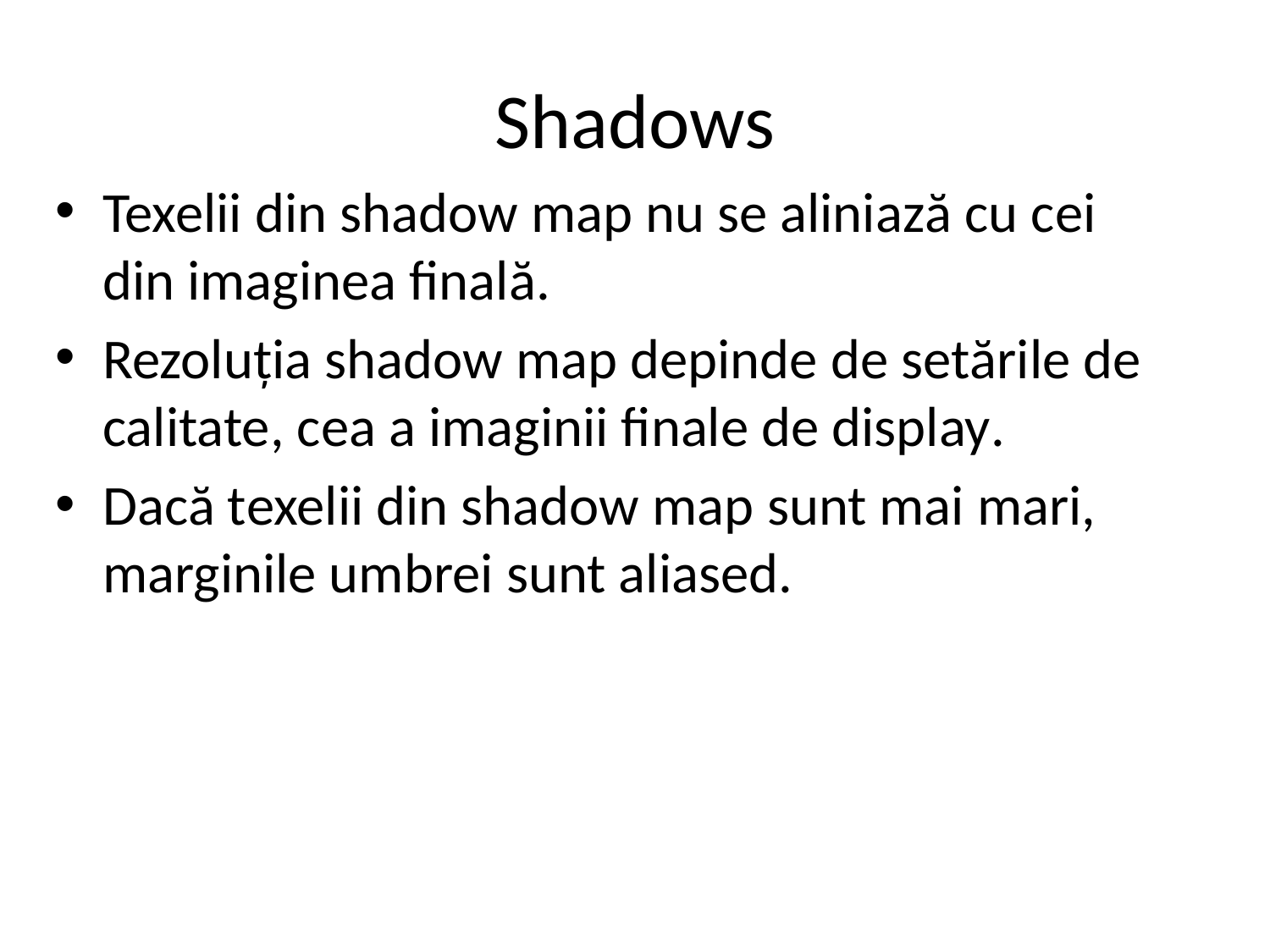

# Shadows
Texelii din shadow map nu se aliniază cu cei din imaginea finală.
Rezoluția shadow map depinde de setările de calitate, cea a imaginii finale de display.
Dacă texelii din shadow map sunt mai mari, marginile umbrei sunt aliased.